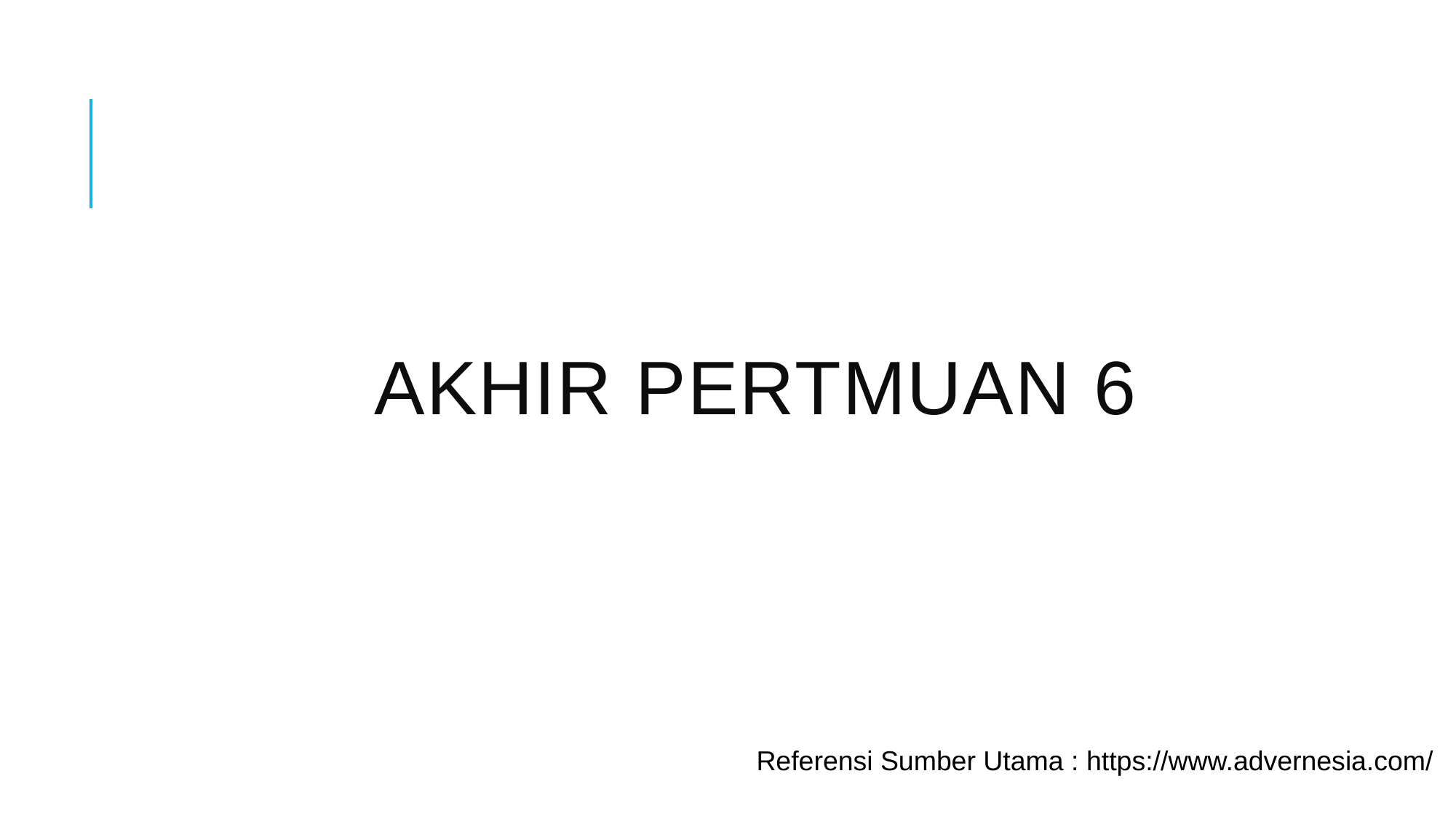

# Akhir PERTMUAN 6
Referensi Sumber Utama : https://www.advernesia.com/